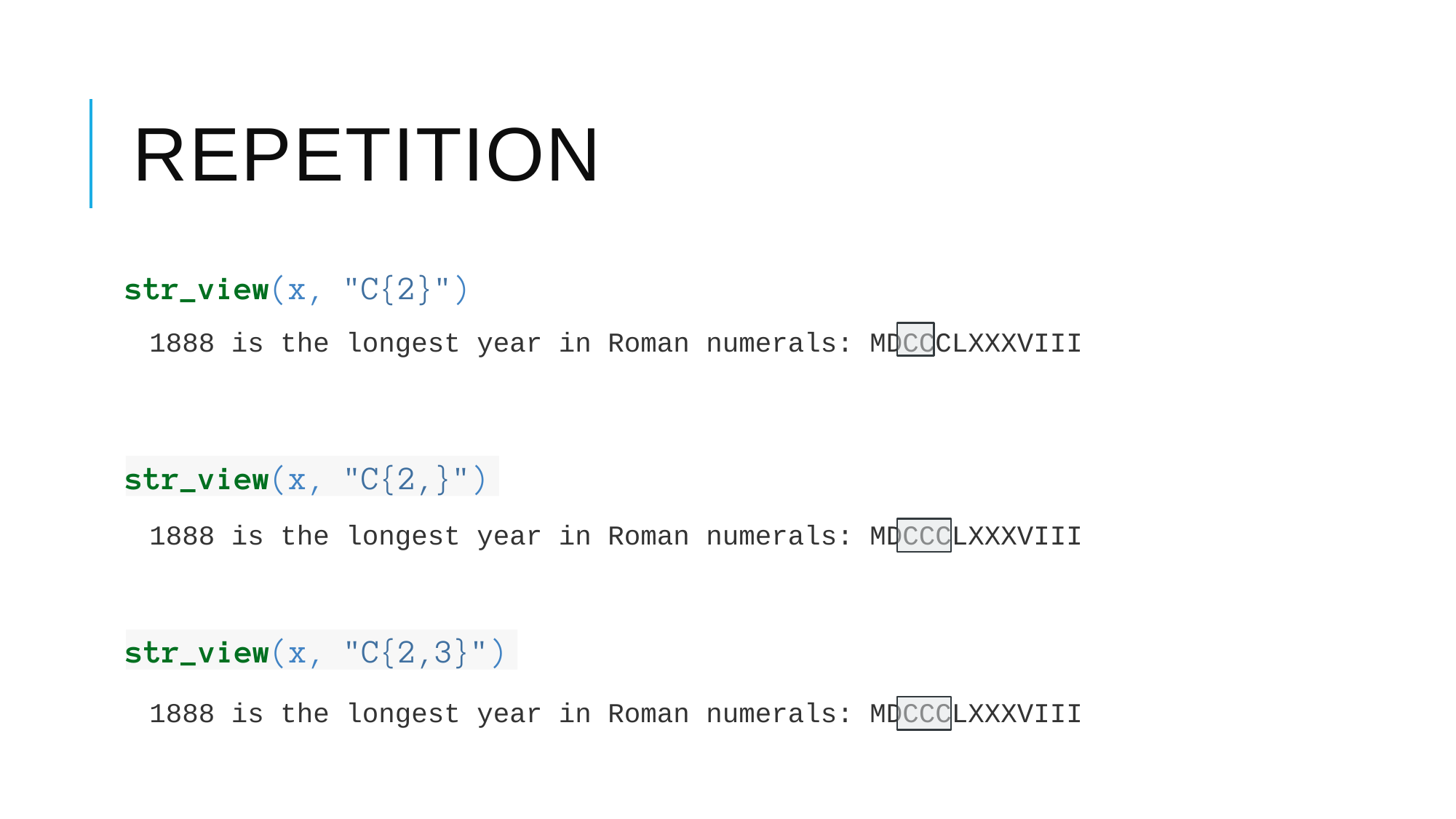

# Repetition
str_view(x, "C{2}")
1888 is the longest year in Roman numerals: MDCCCLXXXVIII

str_view(x, "C{2,}")
1888 is the longest year in Roman numerals: MDCCCLXXXVIII

str_view(x, "C{2,3}")
1888 is the longest year in Roman numerals: MDCCCLXXXVIII